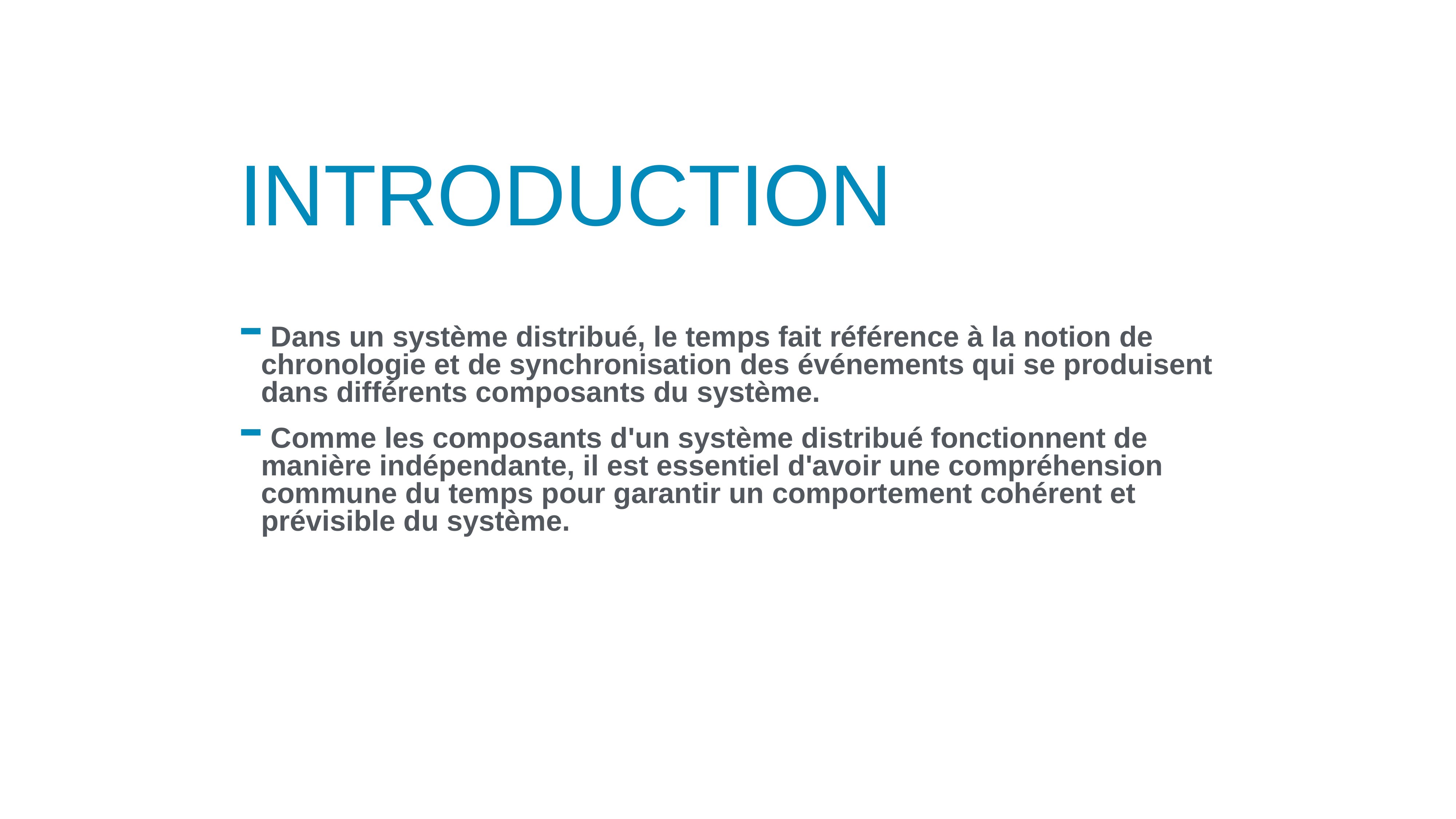

# Introduction

 Dans un système distribué, le temps fait référence à la notion de chronologie et de synchronisation des événements qui se produisent dans différents composants du système.
 Comme les composants d'un système distribué fonctionnent de manière indépendante, il est essentiel d'avoir une compréhension commune du temps pour garantir un comportement cohérent et prévisible du système.
3